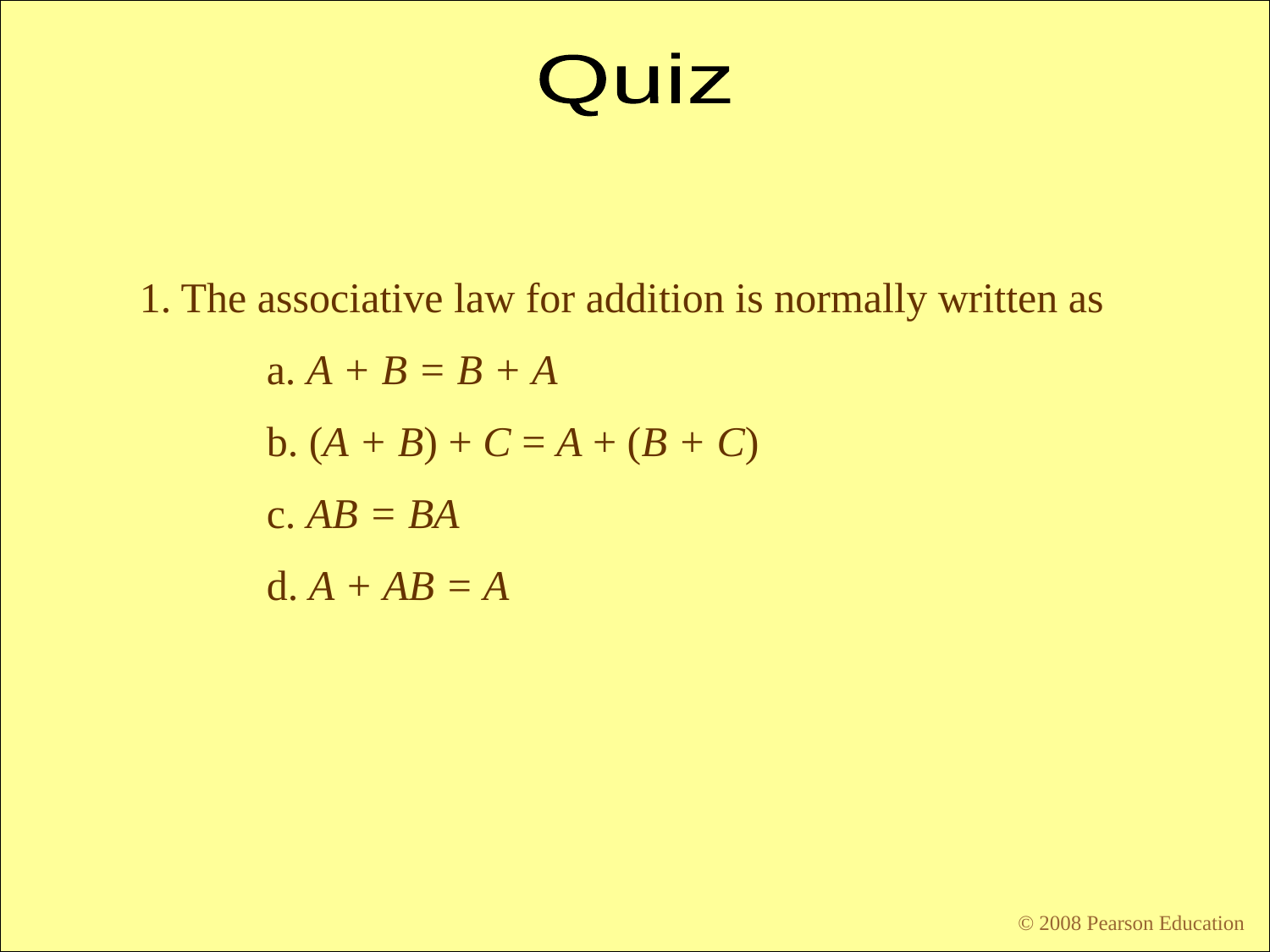

Quiz
1. The associative law for addition is normally written as
	a. A + B = B + A
	b. (A + B) + C = A + (B + C)
	c. AB = BA
	d. A + AB = A

© 2008 Pearson Education